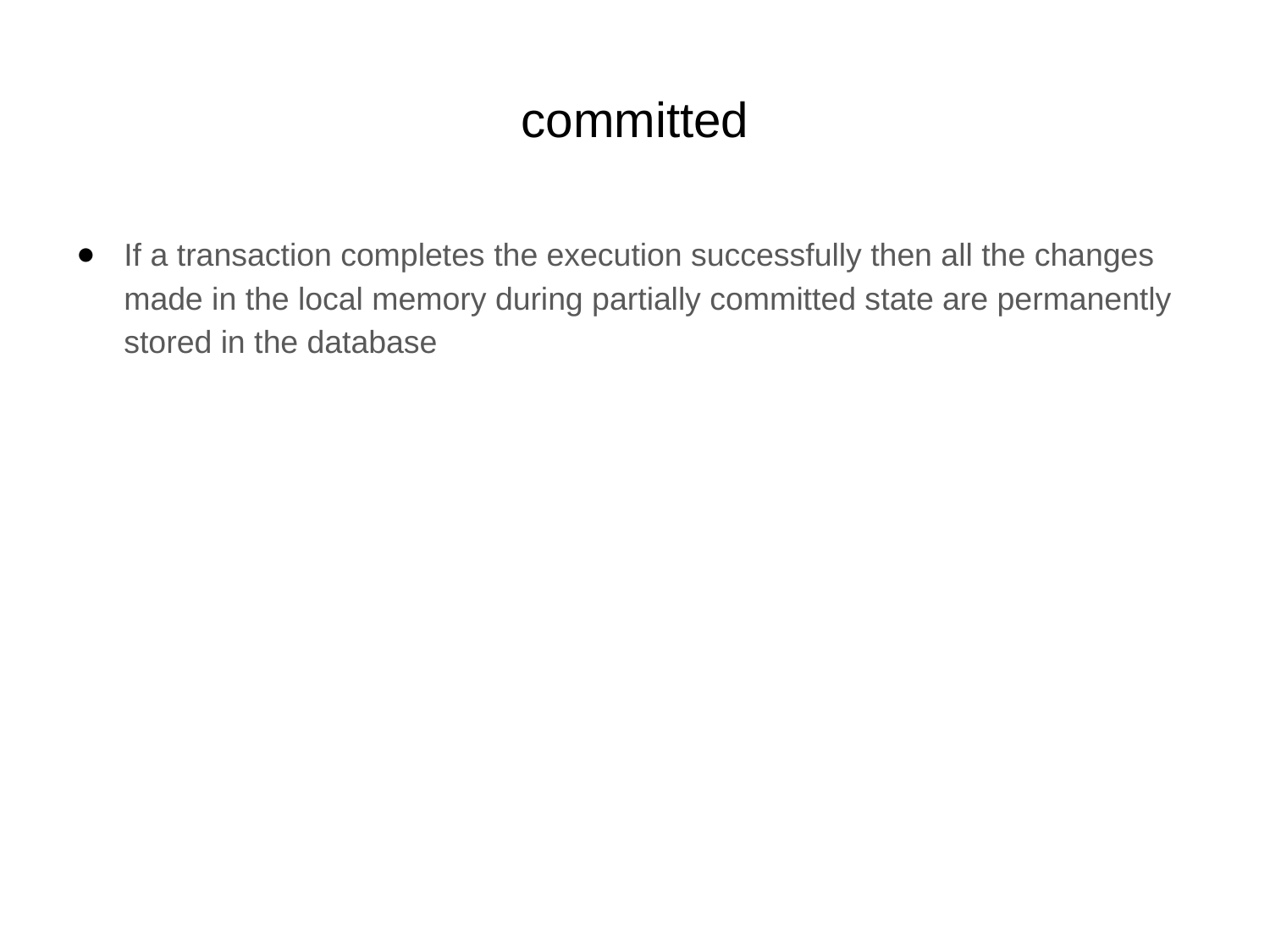

# committed
If a transaction completes the execution successfully then all the changes made in the local memory during partially committed state are permanently stored in the database